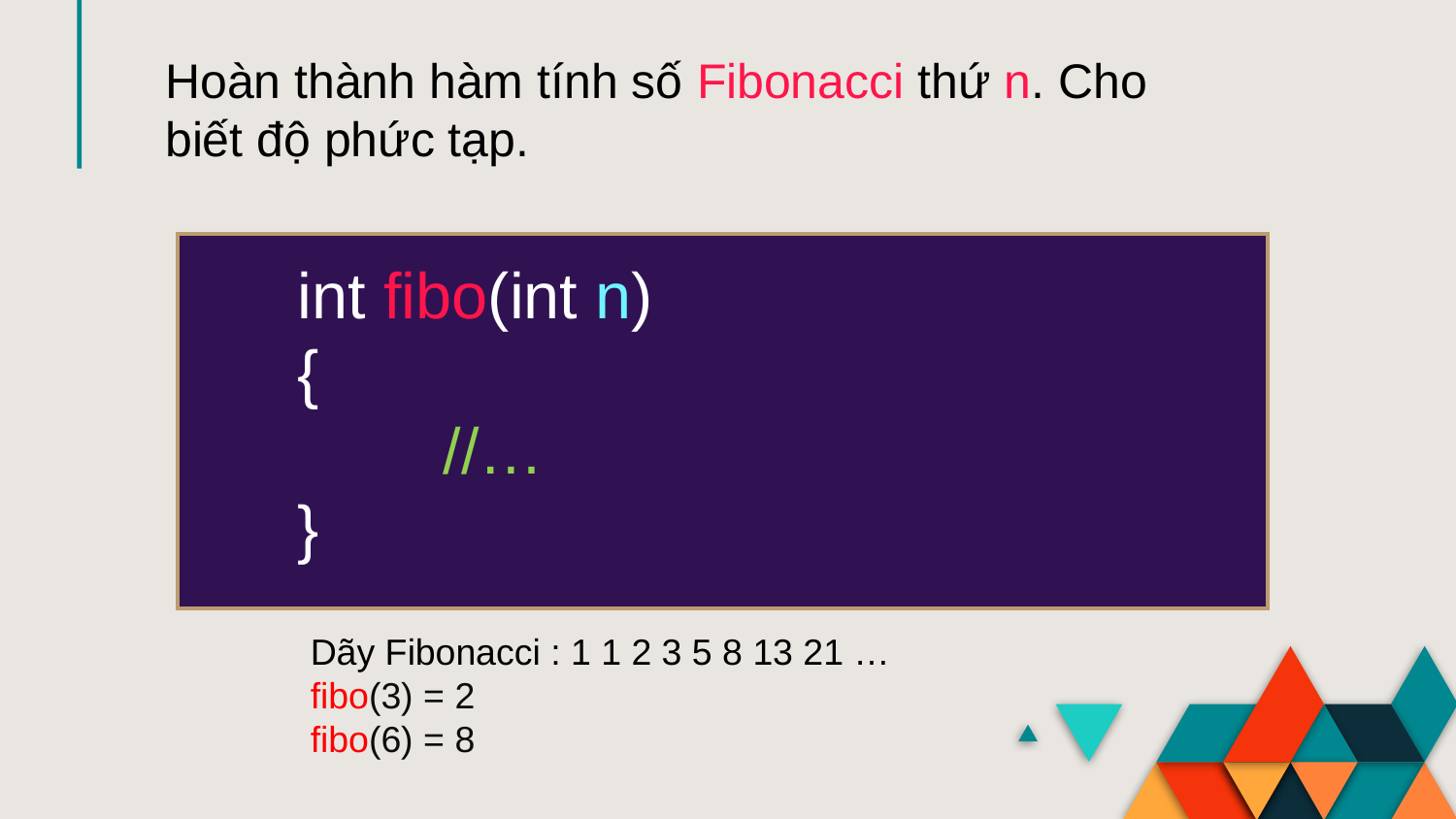

Hoàn thành hàm tính số Fibonacci thứ n. Cho biết độ phức tạp.

int fibo(int n)
{
	//…
}
Dãy Fibonacci : 1 1 2 3 5 8 13 21 …
fibo(3) = 2
fibo(6) = 8